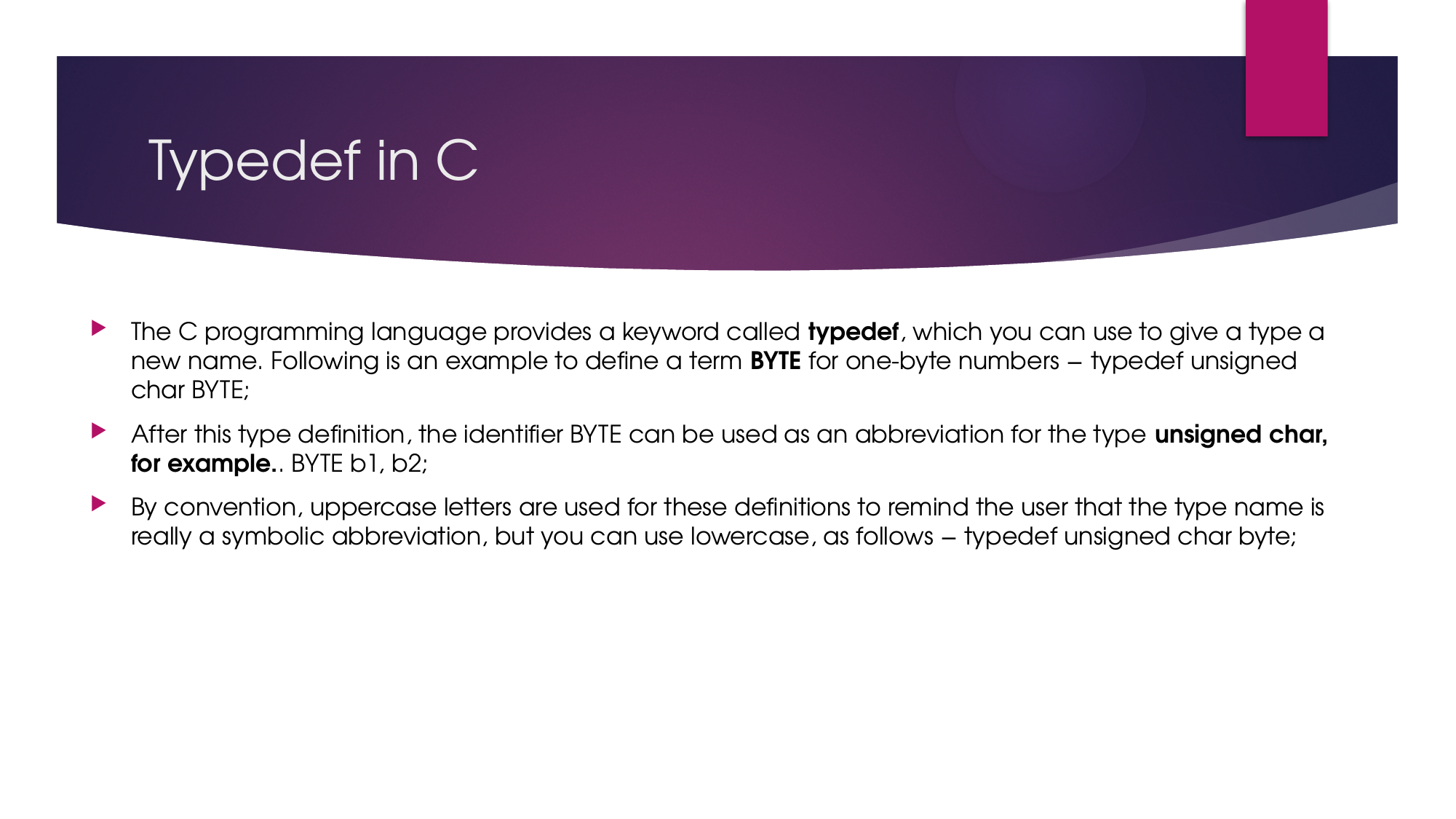

# Typedef in C
The C programming language provides a keyword called typedef, which you can use to give a type a new name. Following is an example to define a term BYTE for one-byte numbers − typedef unsigned char BYTE;
After this type definition, the identifier BYTE can be used as an abbreviation for the type unsigned char, for example.. BYTE b1, b2;
By convention, uppercase letters are used for these definitions to remind the user that the type name is really a symbolic abbreviation, but you can use lowercase, as follows − typedef unsigned char byte;